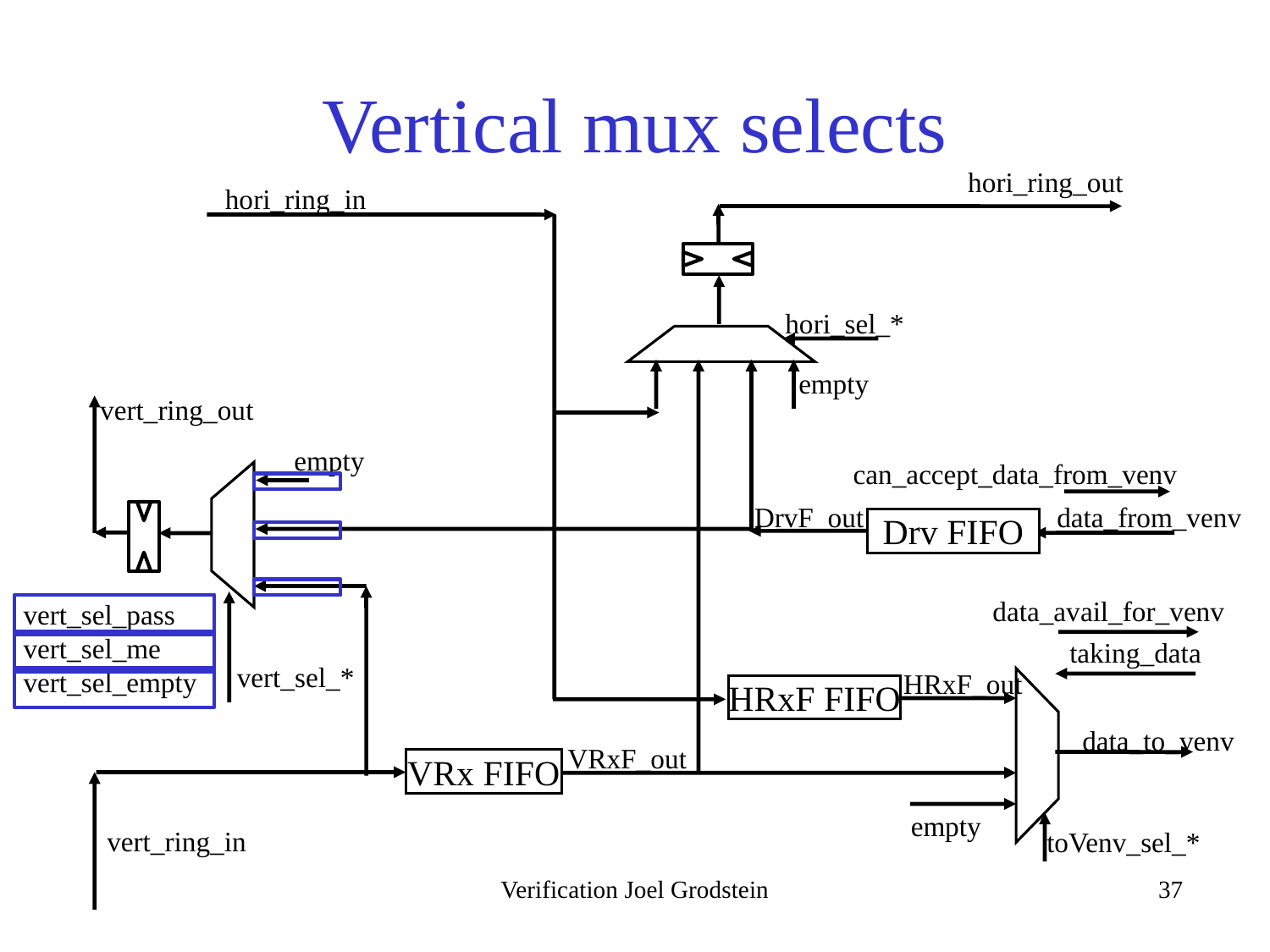

# Vertical mux selects
hori_ring_out
hori_ring_in

hori_sel_*

empty

vert_ring_out

empty

can_accept_data_from_venv

data_from_venv
DrvF_out

Drv FIFO

data_avail_for_venv
vert_sel_pass
vert_sel_me
vert_sel_empty

taking_data

vert_sel_*
HRxF_out

HRxF FIFO

data_to_venv
VRxF_out

VRx FIFO

empty

vert_ring_in
toVenv_sel_*
Verification Joel Grodstein